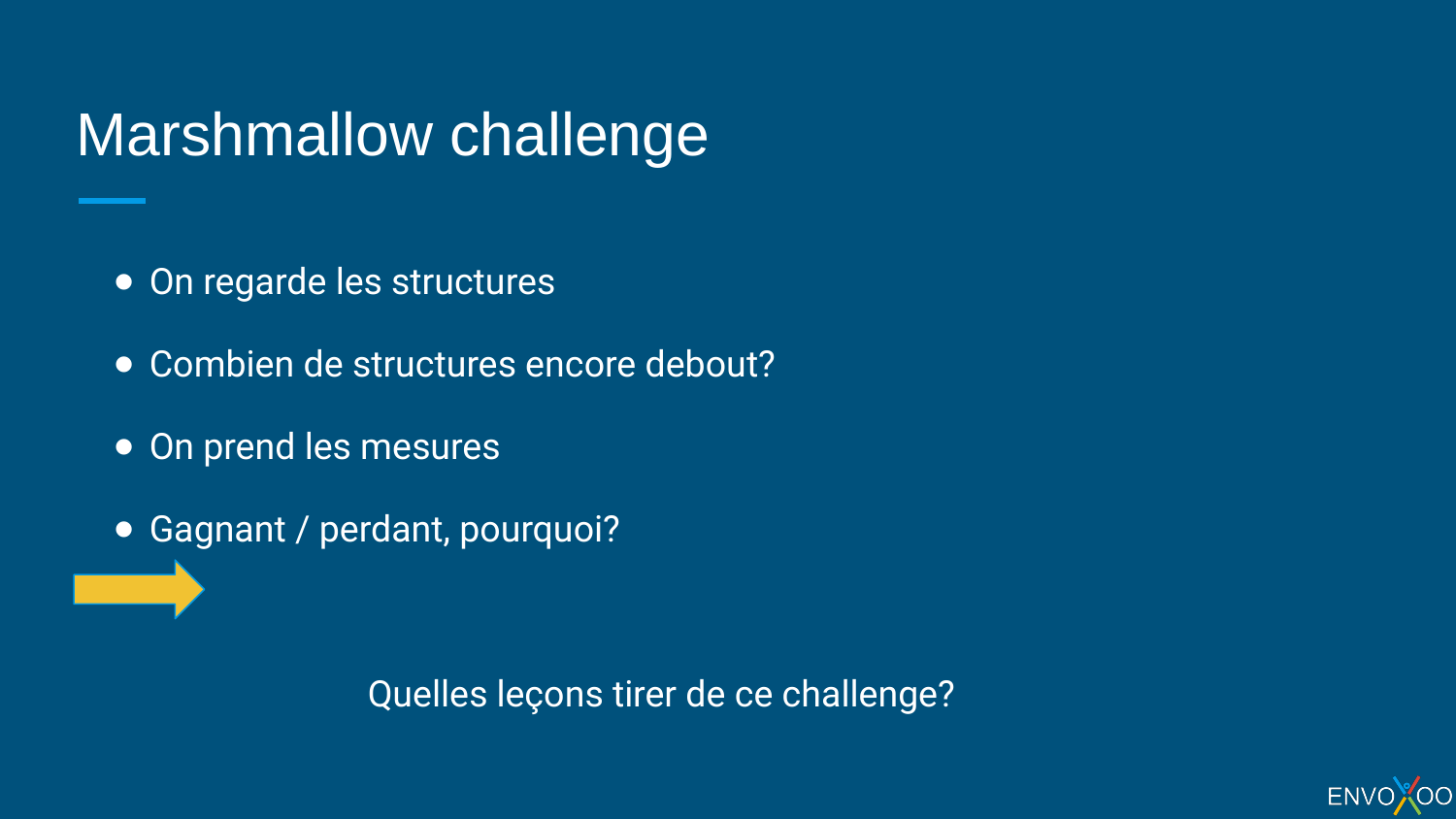

# Marshmallow challenge
On regarde les structures
Combien de structures encore debout?
On prend les mesures
Gagnant / perdant, pourquoi?

		Quelles leçons tirer de ce challenge?